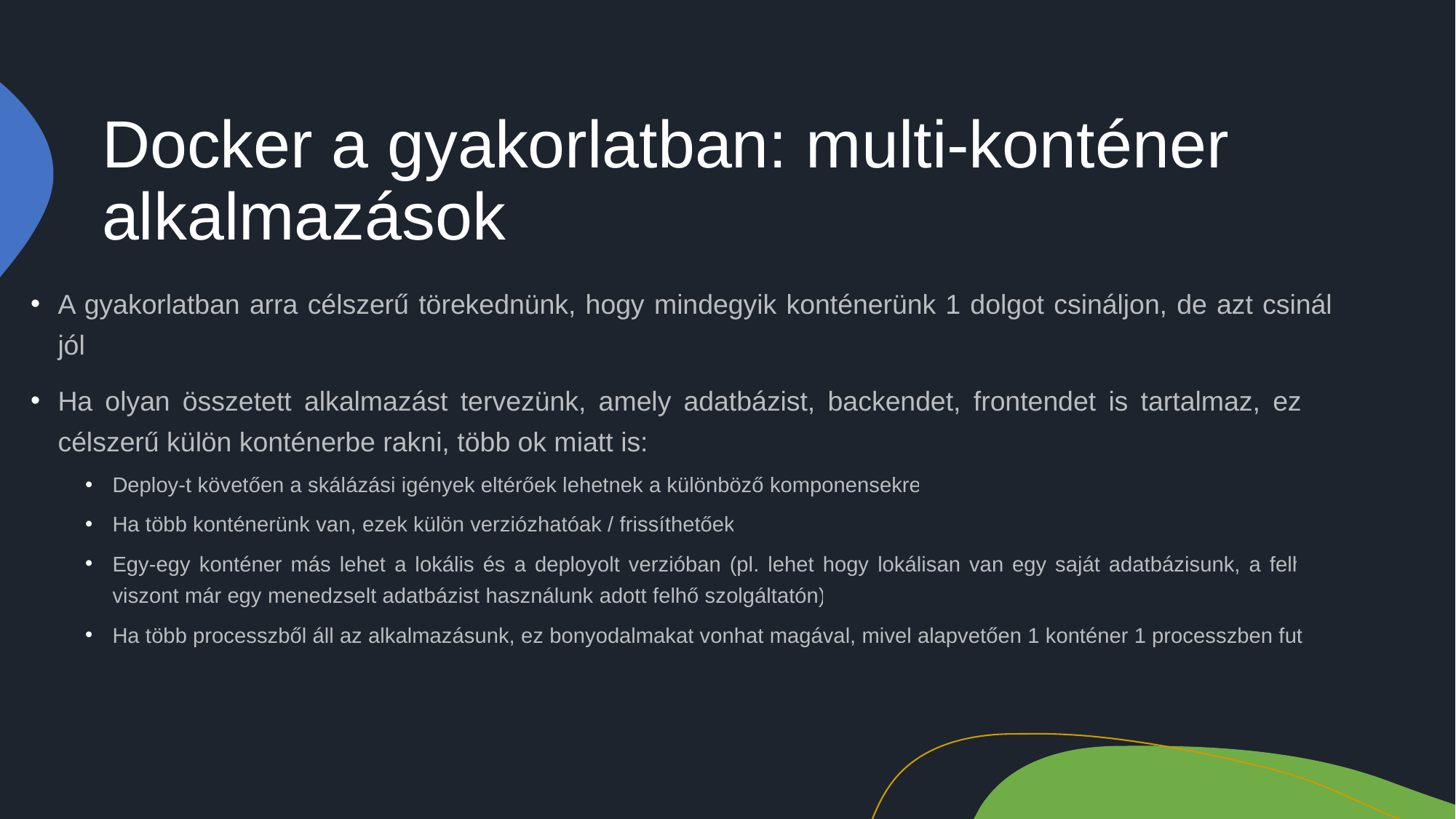

# Docker a gyakorlatban: multi-konténer alkalmazások
A gyakorlatban arra célszerű törekednünk, hogy mindegyik konténerünk 1 dolgot csináljon, de azt csinálja jól
Ha olyan összetett alkalmazást tervezünk, amely adatbázist, backendet, frontendet is tartalmaz, ezeket célszerű külön konténerbe rakni, több ok miatt is:
Deploy-t követően a skálázási igények eltérőek lehetnek a különböző komponensekre
Ha több konténerünk van, ezek külön verziózhatóak / frissíthetőek
Egy-egy konténer más lehet a lokális és a deployolt verzióban (pl. lehet hogy lokálisan van egy saját adatbázisunk, a felhőben viszont már egy menedzselt adatbázist használunk adott felhő szolgáltatón)
Ha több processzből áll az alkalmazásunk, ez bonyodalmakat vonhat magával, mivel alapvetően 1 konténer 1 processzben fut.